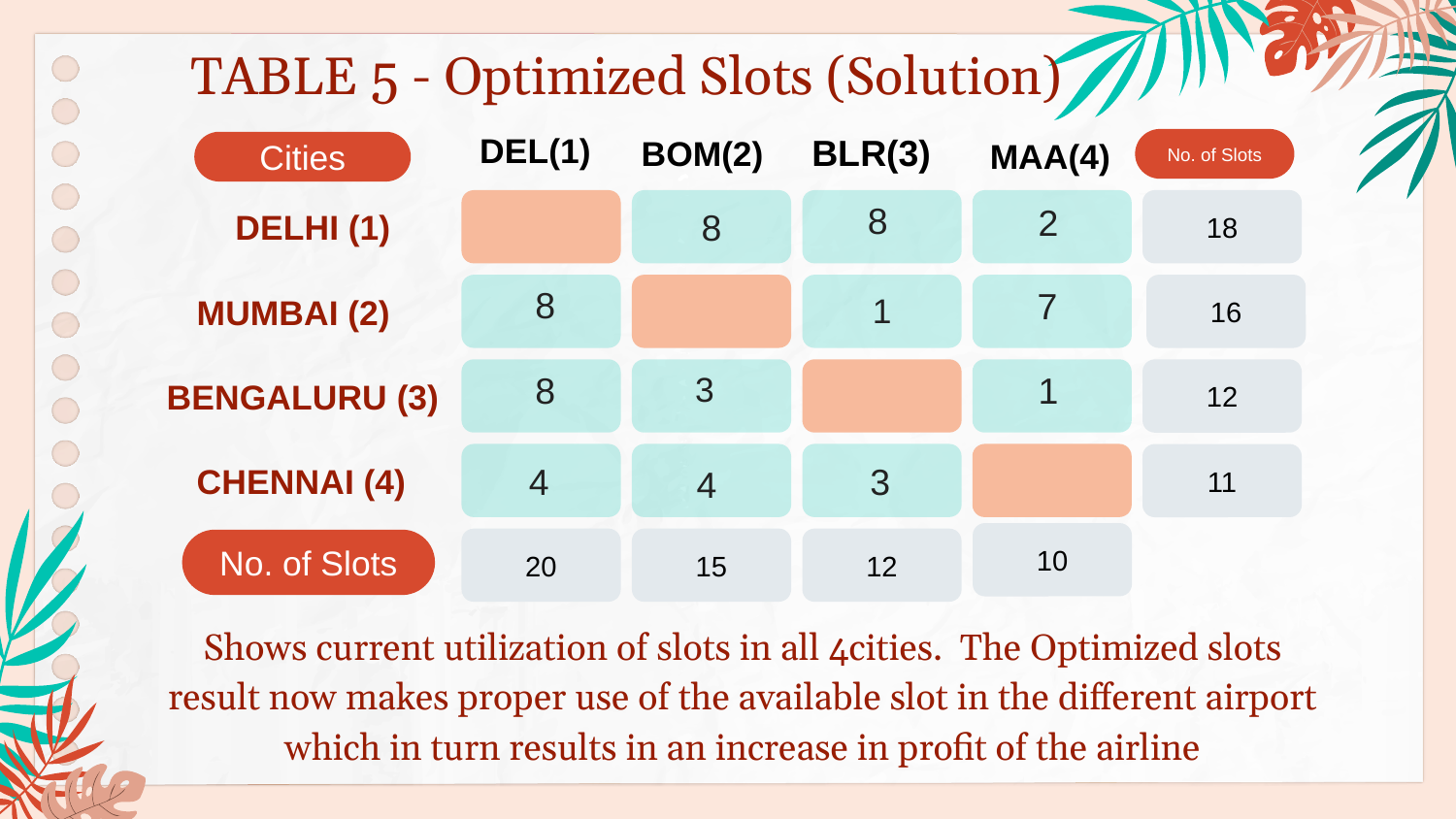

TABLE 5 - Optimized Slots (Solution)
DEL(1)
BOM(2)
BLR(3)
No. of Slots
MAA(4)
Cities
8
2

18
8
DELHI (1)
8
7

1
16
MUMBAI (2)
8

1
3

12
BENGALURU (3)

   3
4
11
4
CHENNAI (4)
10
20
15
12
No. of Slots
# Shows current utilization of slots in all 4cities.  The Optimized slots result now makes proper use of the available slot in the different airport which in turn results in an increase in profit of the airline